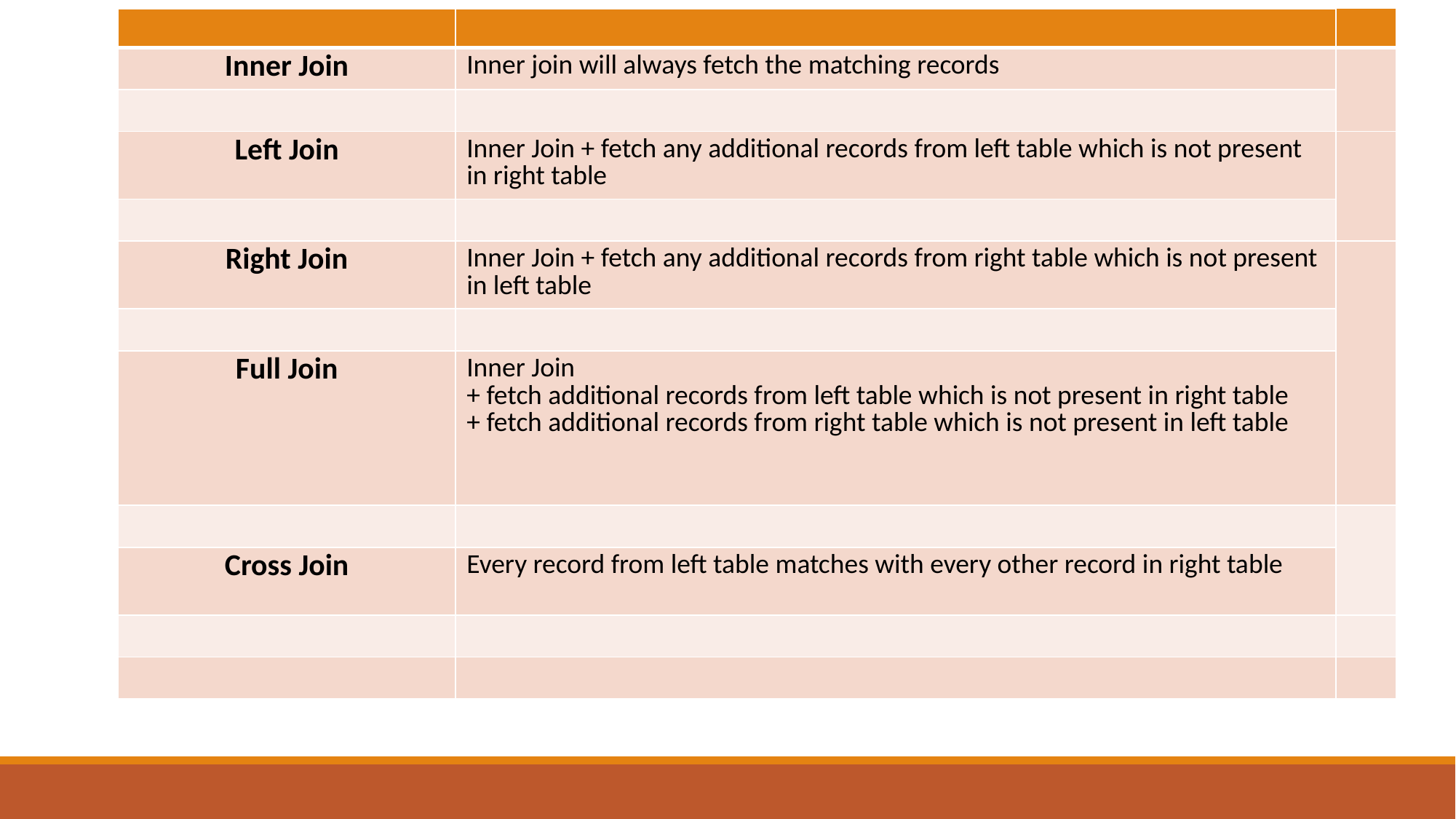

|  |  |  |
| --- | --- | --- |
| Inner Join | Inner join will always fetch the matching records |  |
|  |  |  |
| Left Join | Inner Join + fetch any additional records from left table which is not present in right table |  |
|  |  |  |
| Right Join | Inner Join + fetch any additional records from right table which is not present in left table |  |
|  |  |  |
| Full Join | Inner Join + fetch additional records from left table which is not present in right table + fetch additional records from right table which is not present in left table |  |
|  |  |  |
| Cross Join | Every record from left table matches with every other record in right table |  |
|  |  |  |
|  |  |  |